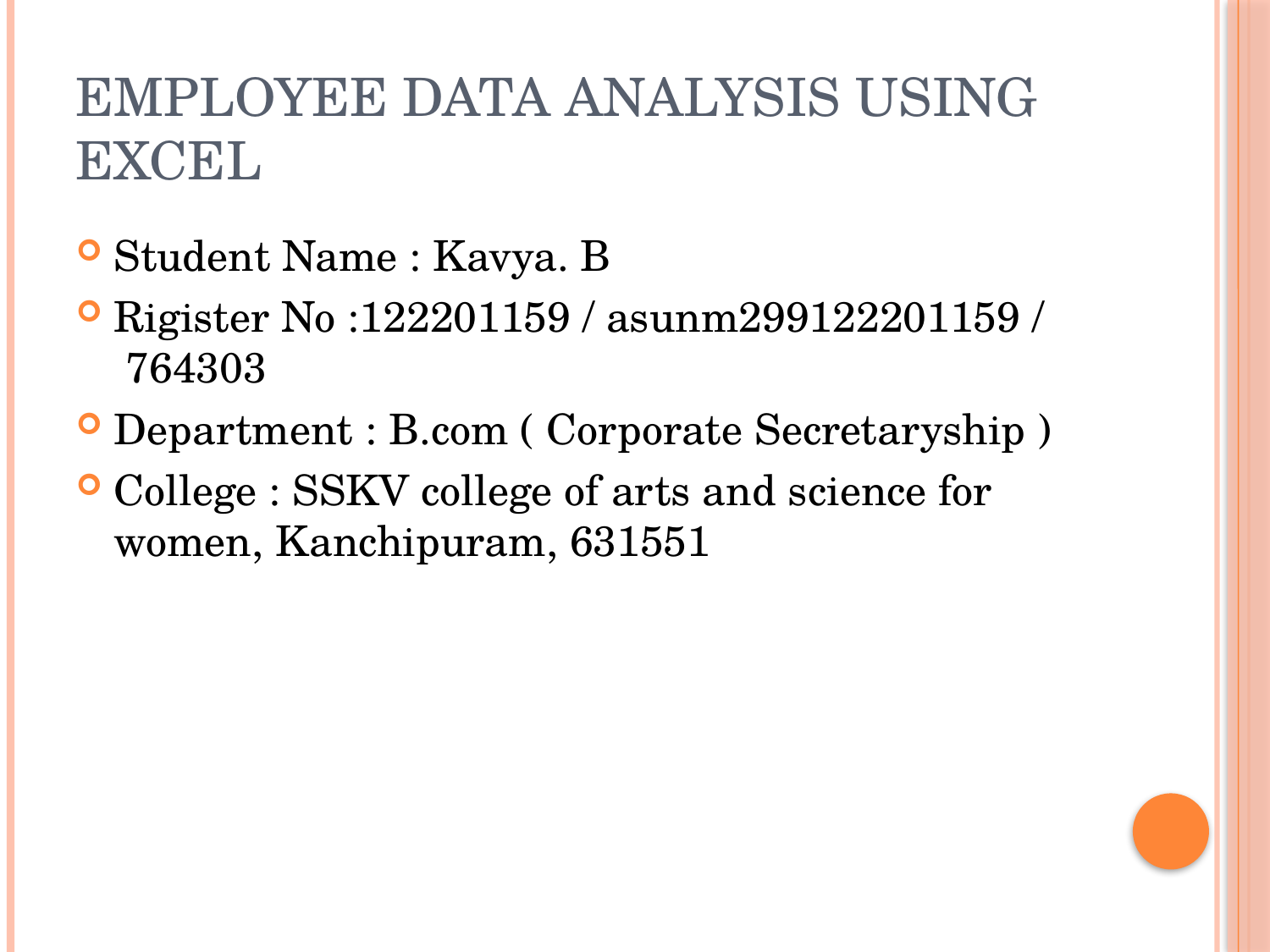

# Employee data analysis using excel
Student Name : Kavya. B
Rigister No :122201159 / asunm299122201159 /     764303
Department : B.com ( Corporate Secretaryship )
College : SSKV college of arts and science for women, Kanchipuram, 631551